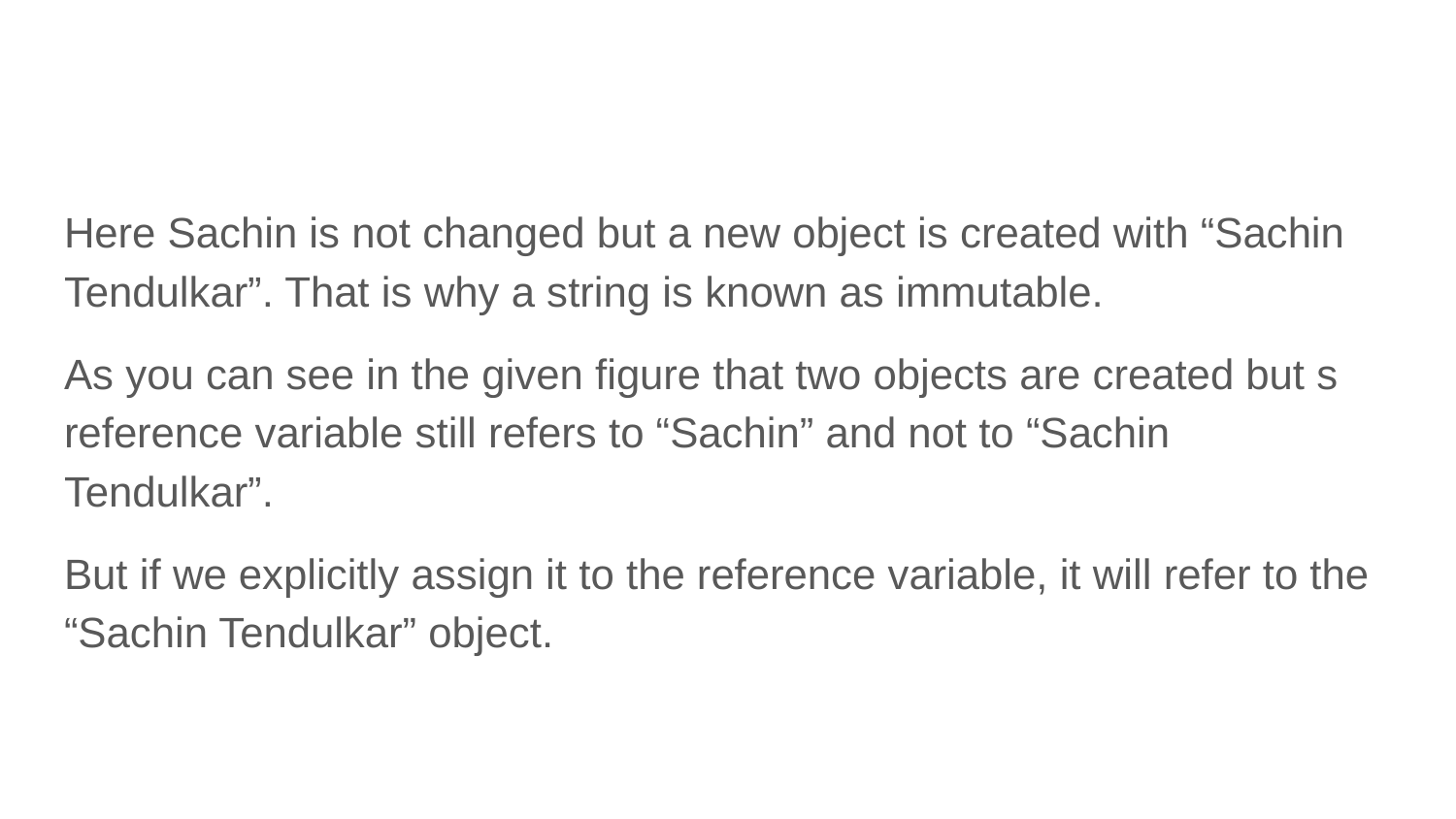

#
Here Sachin is not changed but a new object is created with “Sachin Tendulkar”. That is why a string is known as immutable.
As you can see in the given figure that two objects are created but s reference variable still refers to “Sachin” and not to “Sachin Tendulkar”.
But if we explicitly assign it to the reference variable, it will refer to the “Sachin Tendulkar” object.